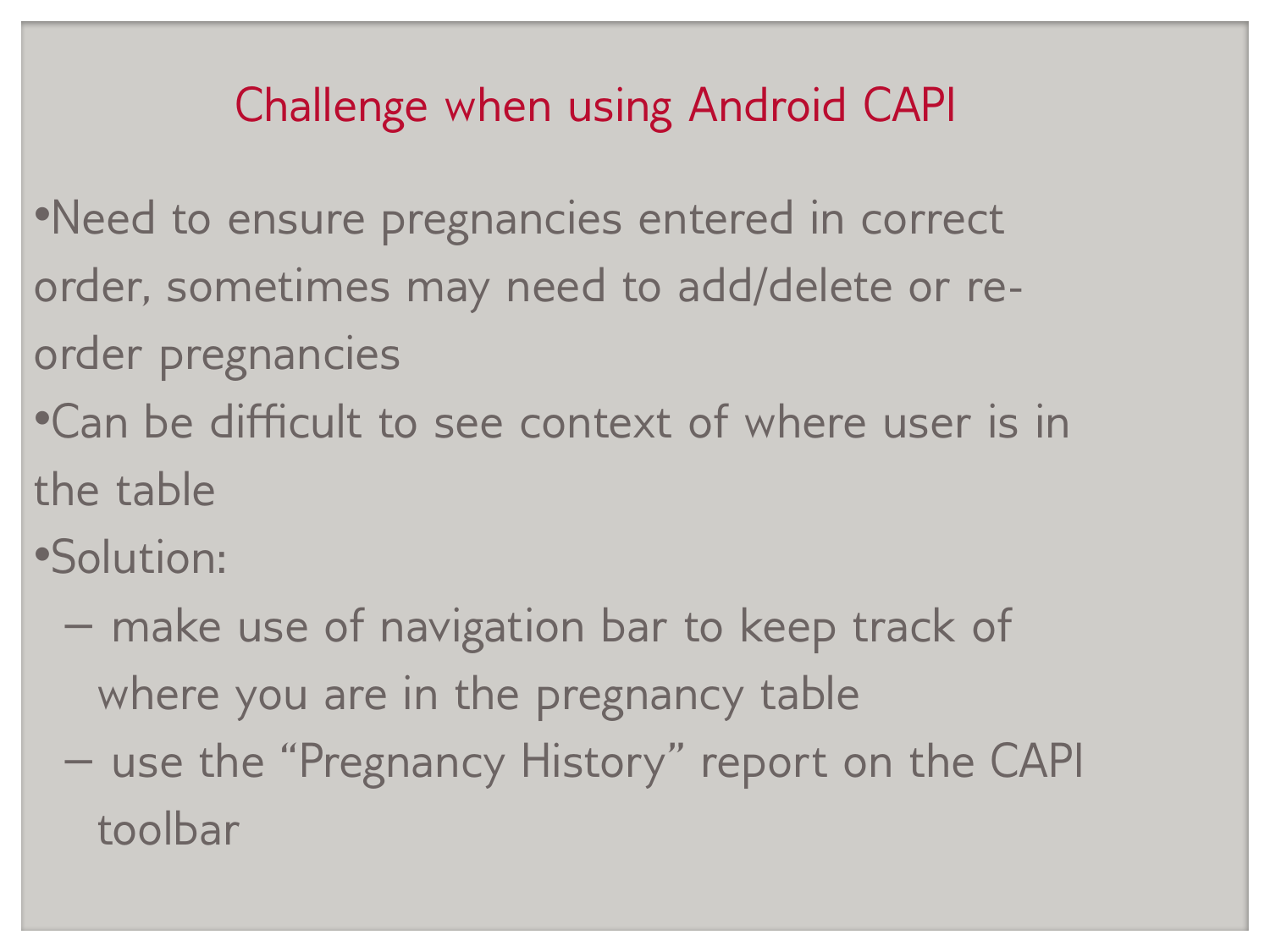

# Challenge when using Android CAPI
Need to ensure pregnancies entered in correct order, sometimes may need to add/delete or re-order pregnancies
Can be difficult to see context of where user is in the table
Solution:
 make use of navigation bar to keep track of where you are in the pregnancy table
 use the “Pregnancy History” report on the CAPI toolbar